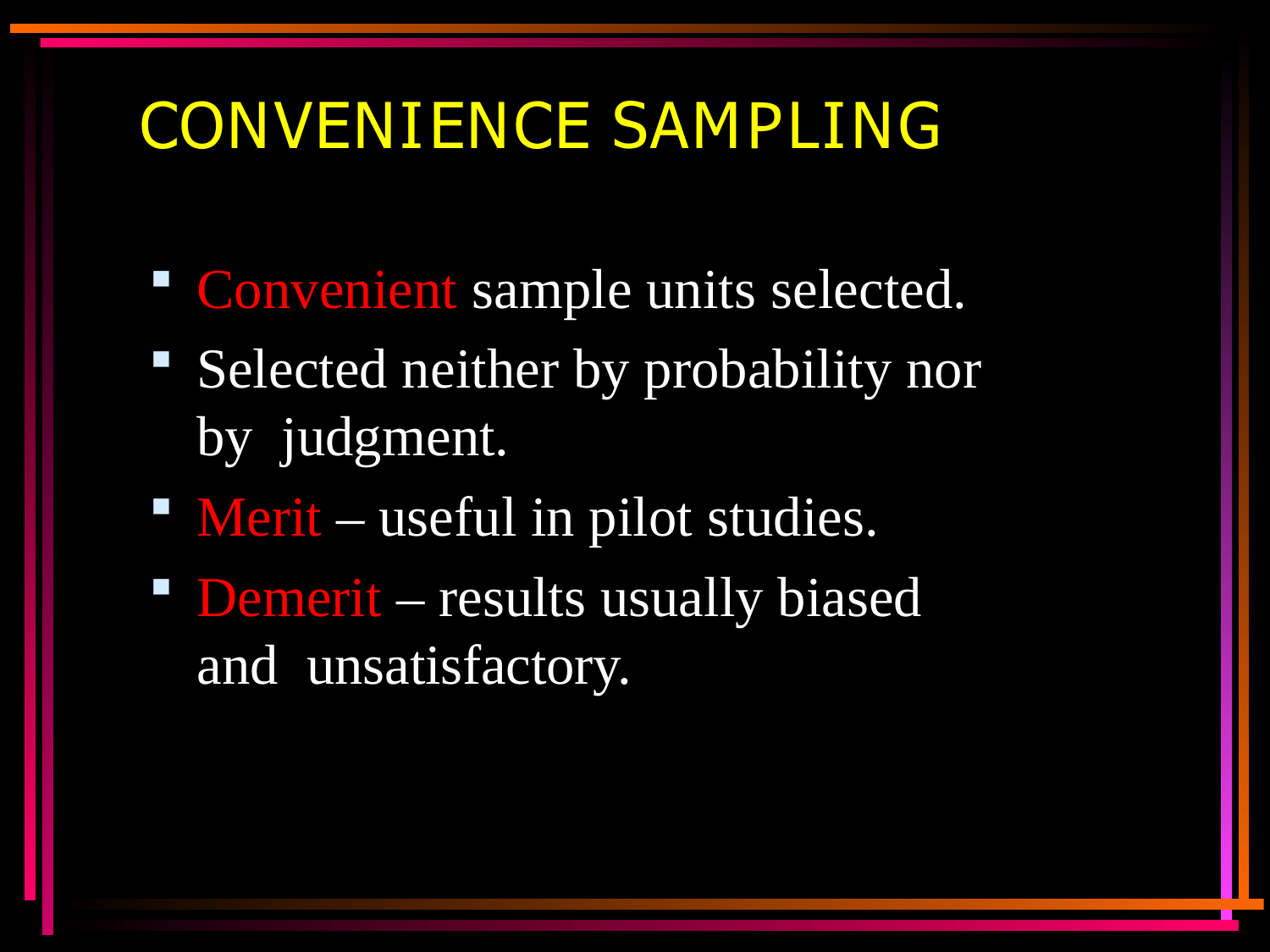

# CONVENIENCE SAMPLING
Convenient sample units selected.
Selected neither by probability nor by  judgment.
Merit – useful in pilot studies.
Demerit – results usually biased and  unsatisfactory.